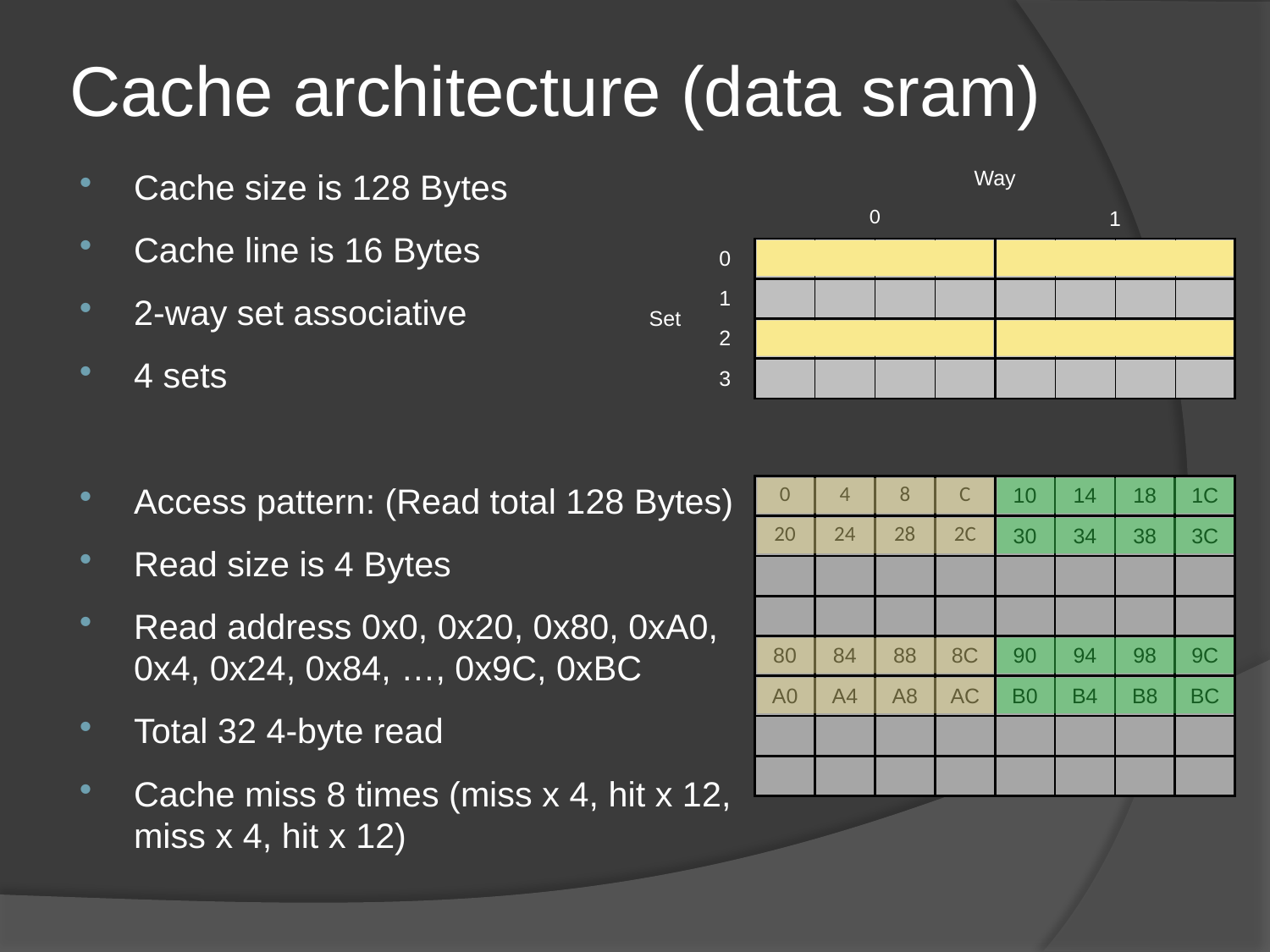

# Cache architecture (data sram)
Cache size is 128 Bytes
Cache line is 16 Bytes
2-way set associative
4 sets

Access pattern: (Read total 128 Bytes)
Read size is 4 Bytes
Read address 0x0, 0x20, 0x80, 0xA0, 0x4, 0x24, 0x84, …, 0x9C, 0xBC
Total 32 4-byte read
Cache miss 8 times (miss x 4, hit x 12, miss x 4, hit x 12)
|  |  | Way |  |  |  |  |  |  |  |
| --- | --- | --- | --- | --- | --- | --- | --- | --- | --- |
|  |  | 0 |  |  |  | 1 |  |  |  |
| Set | 0 |  |  |  |  |  |  |  |  |
|  | 1 |  |  |  |  |  |  |  |  |
|  | 2 |  |  |  |  |  |  |  |  |
|  | 3 |  |  |  |  |  |  |  |  |

| 0 | 4 | 8 | C | 10 | 14 | 18 | 1C |
| --- | --- | --- | --- | --- | --- | --- | --- |
| 20 | 24 | 28 | 2C | 30 | 34 | 38 | 3C |
|  |  |  |  |  |  |  |  |
|  |  |  |  |  |  |  |  |
| 80 | 84 | 88 | 8C | 90 | 94 | 98 | 9C |
| A0 | A4 | A8 | AC | B0 | B4 | B8 | BC |
|  |  |  |  |  |  |  |  |
|  |  |  |  |  |  |  |  |